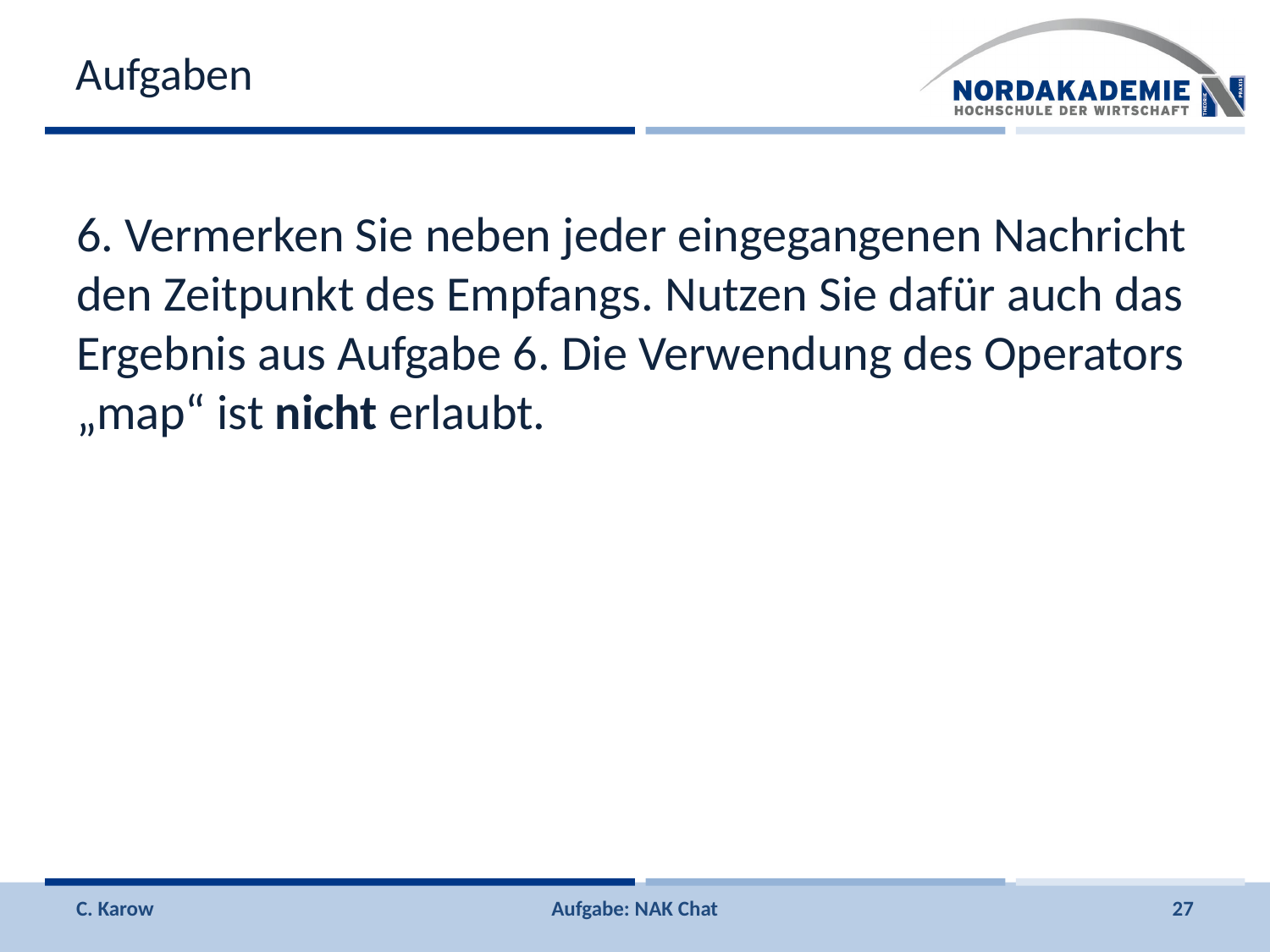

# Aufgaben
6. Vermerken Sie neben jeder eingegangenen Nachricht den Zeitpunkt des Empfangs. Nutzen Sie dafür auch das Ergebnis aus Aufgabe 6. Die Verwendung des Operators „map“ ist nicht erlaubt.
C. Karow
Aufgabe: NAK Chat
27